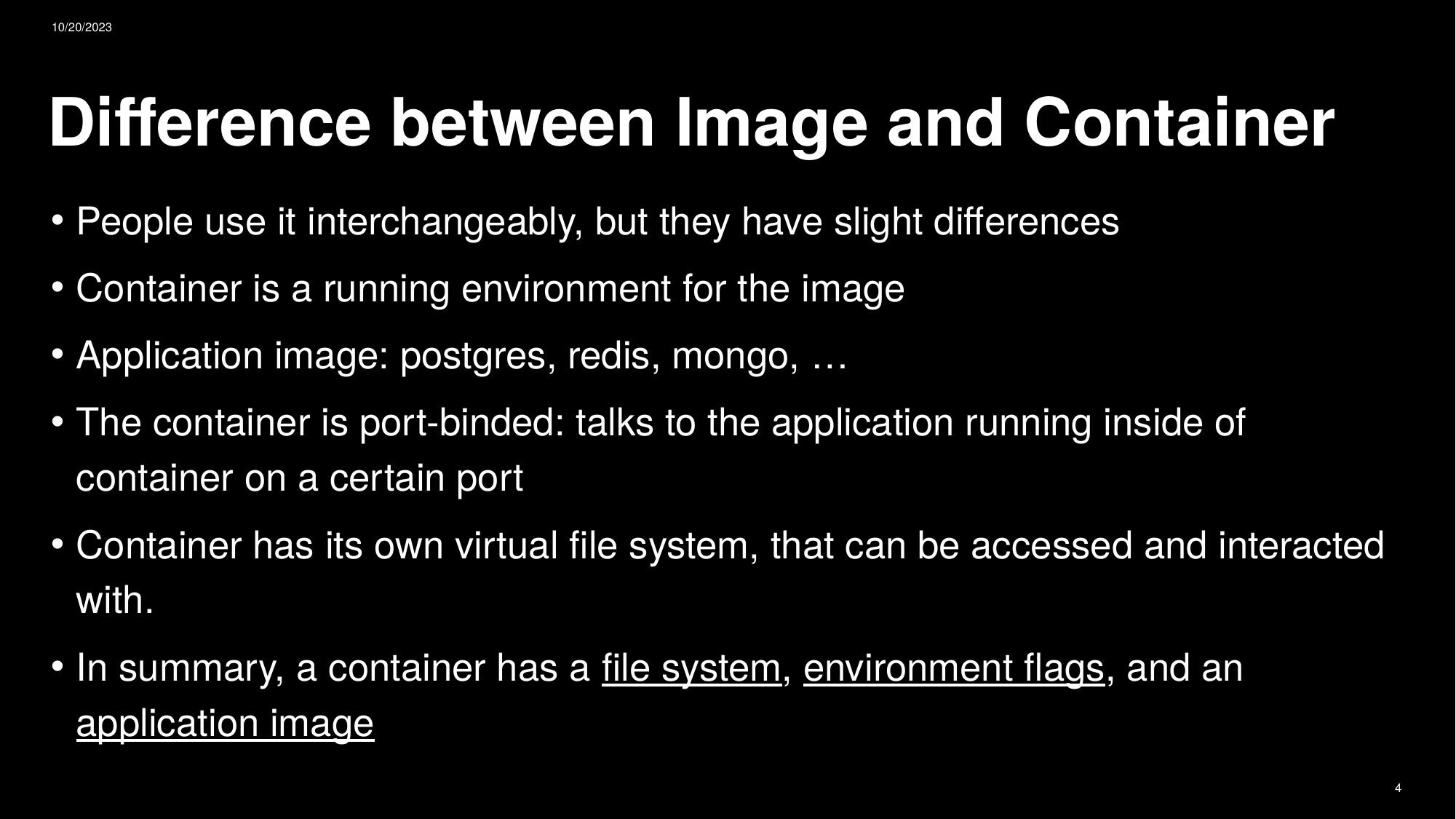

10/20/2023
# Difference between Image and Container
People use it interchangeably, but they have slight differences
Container is a running environment for the image
Application image: postgres, redis, mongo, …
The container is port-binded: talks to the application running inside of container on a certain port
Container has its own virtual file system, that can be accessed and interacted with.
In summary, a container has a file system, environment flags, and an application image

4